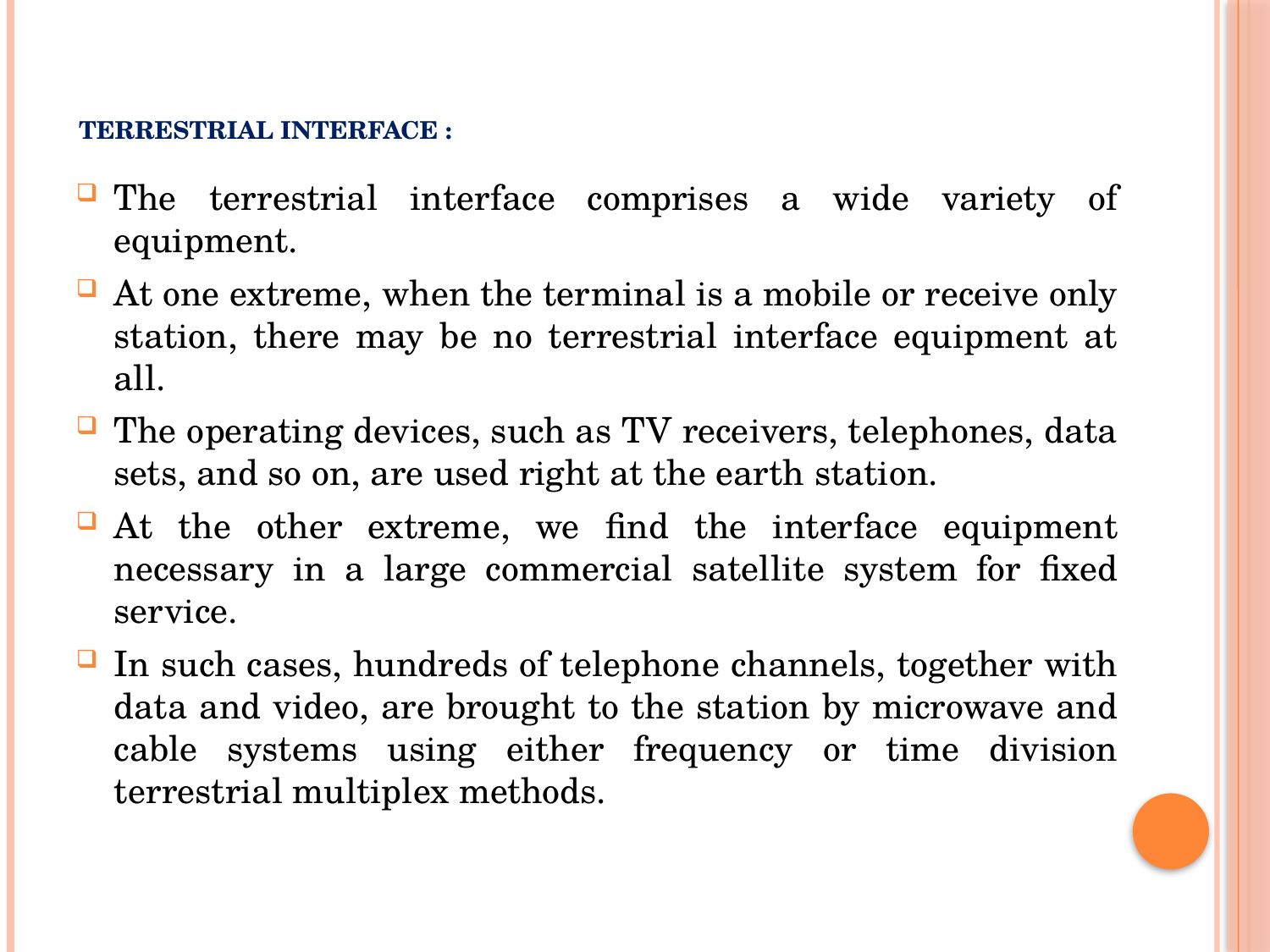

# Terrestrial Interface :
The terrestrial interface comprises a wide variety of equipment.
At one extreme, when the terminal is a mobile or receive only station, there may be no terrestrial interface equipment at all.
The operating devices, such as TV receivers, telephones, data sets, and so on, are used right at the earth station.
At the other extreme, we find the interface equipment necessary in a large commercial satellite system for fixed service.
In such cases, hundreds of telephone channels, together with data and video, are brought to the station by microwave and cable systems using either frequency or time division terrestrial multiplex methods.